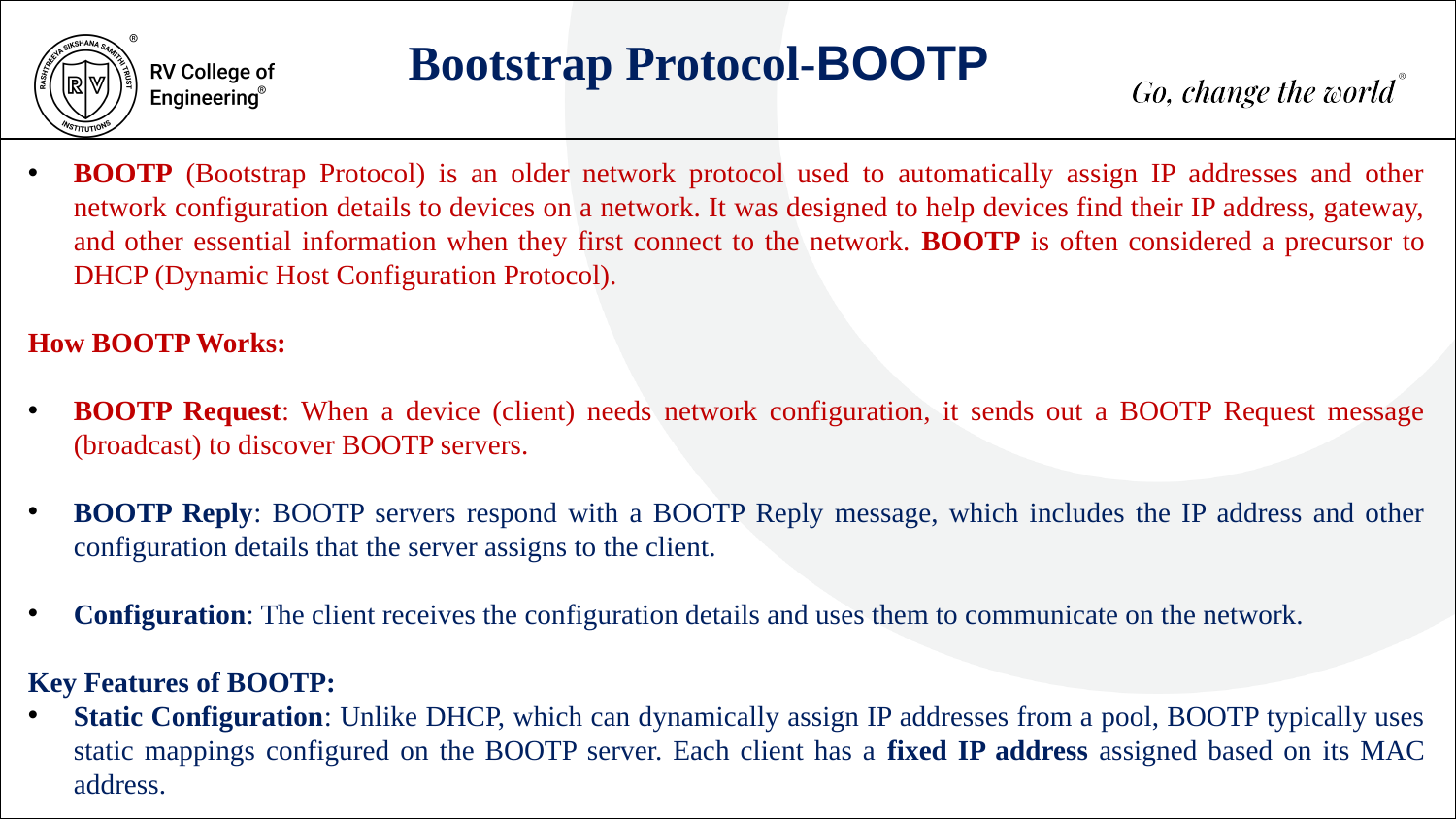

Bootstrap Protocol-BOOTP

BOOTP (Bootstrap Protocol) is an older network protocol used to automatically assign IP addresses and other network configuration details to devices on a network. It was designed to help devices find their IP address, gateway, and other essential information when they first connect to the network. BOOTP is often considered a precursor to DHCP (Dynamic Host Configuration Protocol).

How BOOTP Works:

BOOTP Request: When a device (client) needs network configuration, it sends out a BOOTP Request message (broadcast) to discover BOOTP servers.

BOOTP Reply: BOOTP servers respond with a BOOTP Reply message, which includes the IP address and other configuration details that the server assigns to the client.

Configuration: The client receives the configuration details and uses them to communicate on the network.

Key Features of BOOTP:
Static Configuration: Unlike DHCP, which can dynamically assign IP addresses from a pool, BOOTP typically uses static mappings configured on the BOOTP server. Each client has a fixed IP address assigned based on its MAC address.